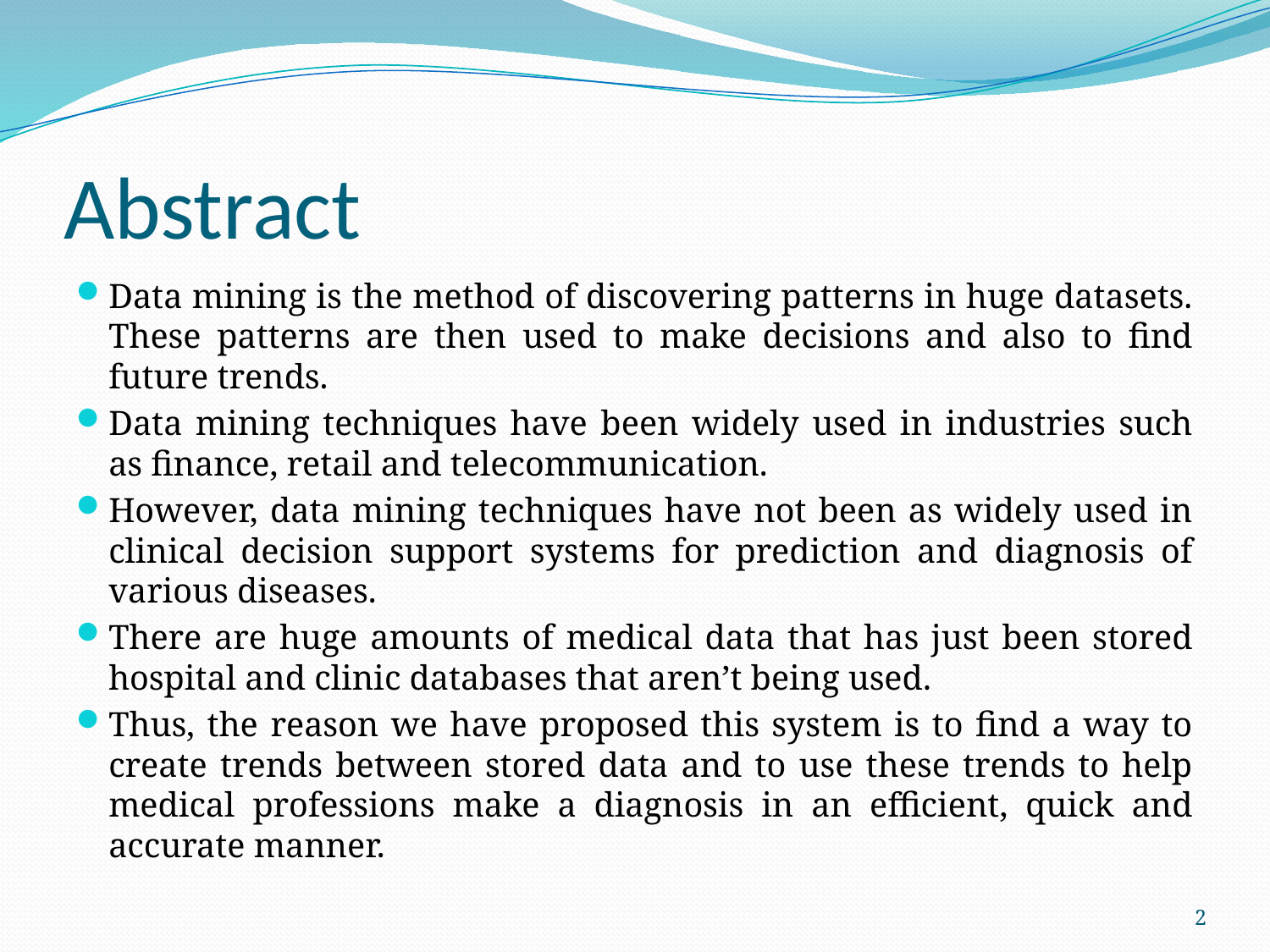

# Abstract
Data mining is the method of discovering patterns in huge datasets. These patterns are then used to make decisions and also to find future trends.
Data mining techniques have been widely used in industries such as finance, retail and telecommunication.
However, data mining techniques have not been as widely used in clinical decision support systems for prediction and diagnosis of various diseases.
There are huge amounts of medical data that has just been stored hospital and clinic databases that aren’t being used.
Thus, the reason we have proposed this system is to find a way to create trends between stored data and to use these trends to help medical professions make a diagnosis in an efficient, quick and accurate manner.
2